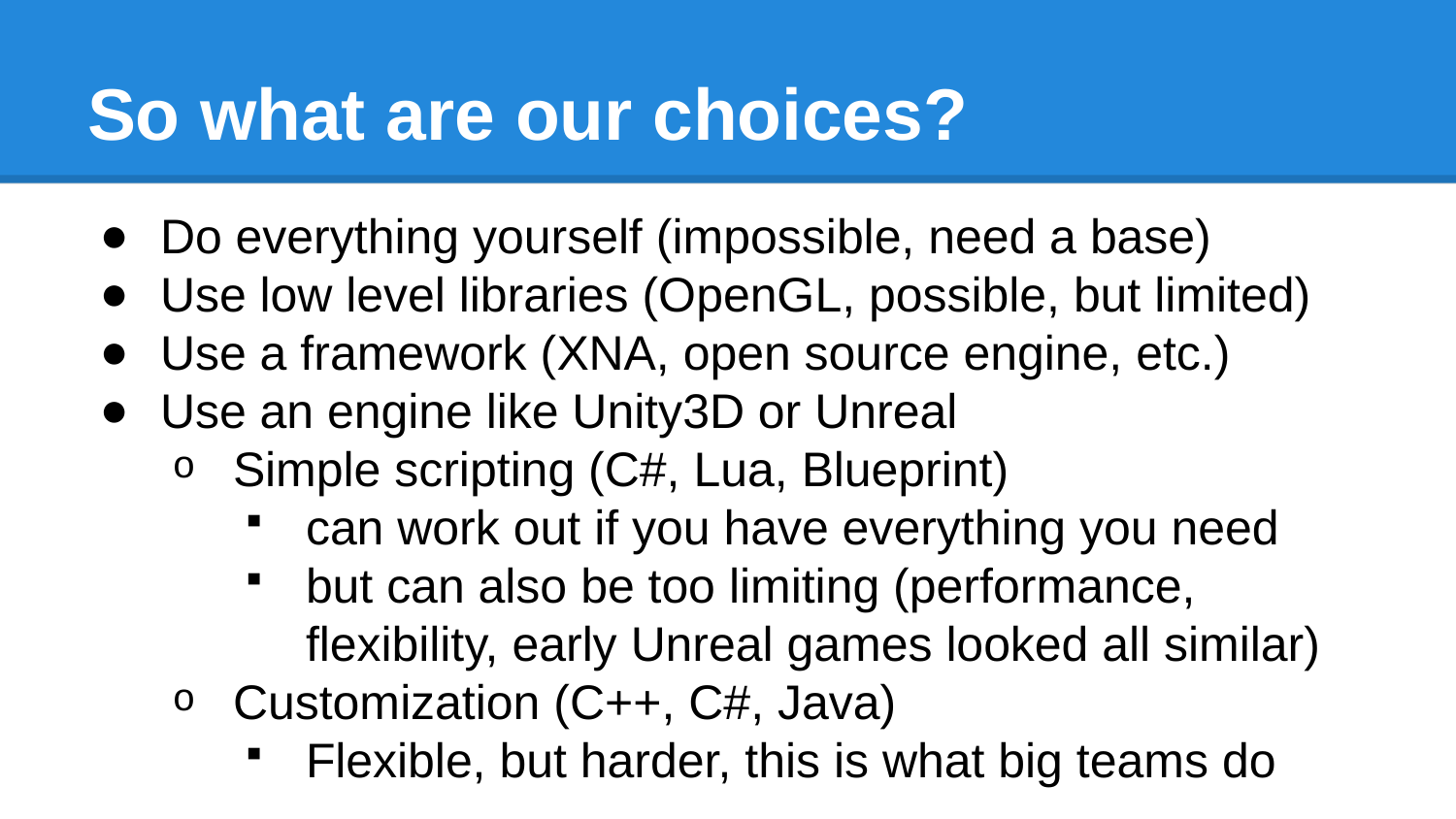

# So what are our choices?
Do everything yourself (impossible, need a base)
Use low level libraries (OpenGL, possible, but limited)
Use a framework (XNA, open source engine, etc.)
Use an engine like Unity3D or Unreal
Simple scripting (C#, Lua, Blueprint)
can work out if you have everything you need
but can also be too limiting (performance, flexibility, early Unreal games looked all similar)
Customization (C++, C#, Java)
Flexible, but harder, this is what big teams do